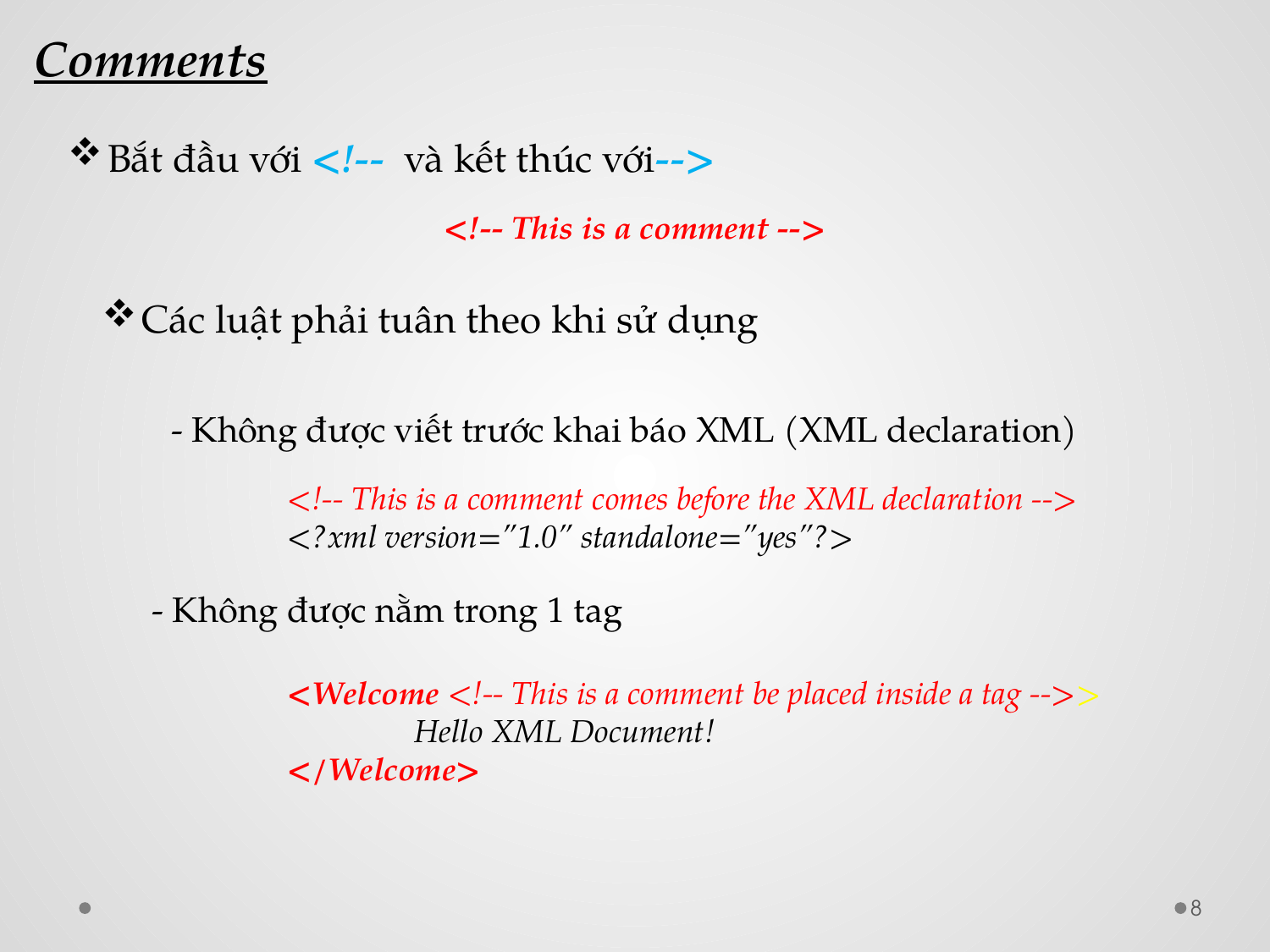

Comments
Bắt đầu với <!--  và kết thúc với-->
<!-- This is a comment -->
Các luật phải tuân theo khi sử dụng
- Không được viết trước khai báo XML (XML declaration)
<!-- This is a comment comes before the XML declaration -->
<?xml version=”1.0” standalone=”yes”?>
- Không được nằm trong 1 tag
<Welcome <!-- This is a comment be placed inside a tag -->>
	Hello XML Document!
</Welcome>
8